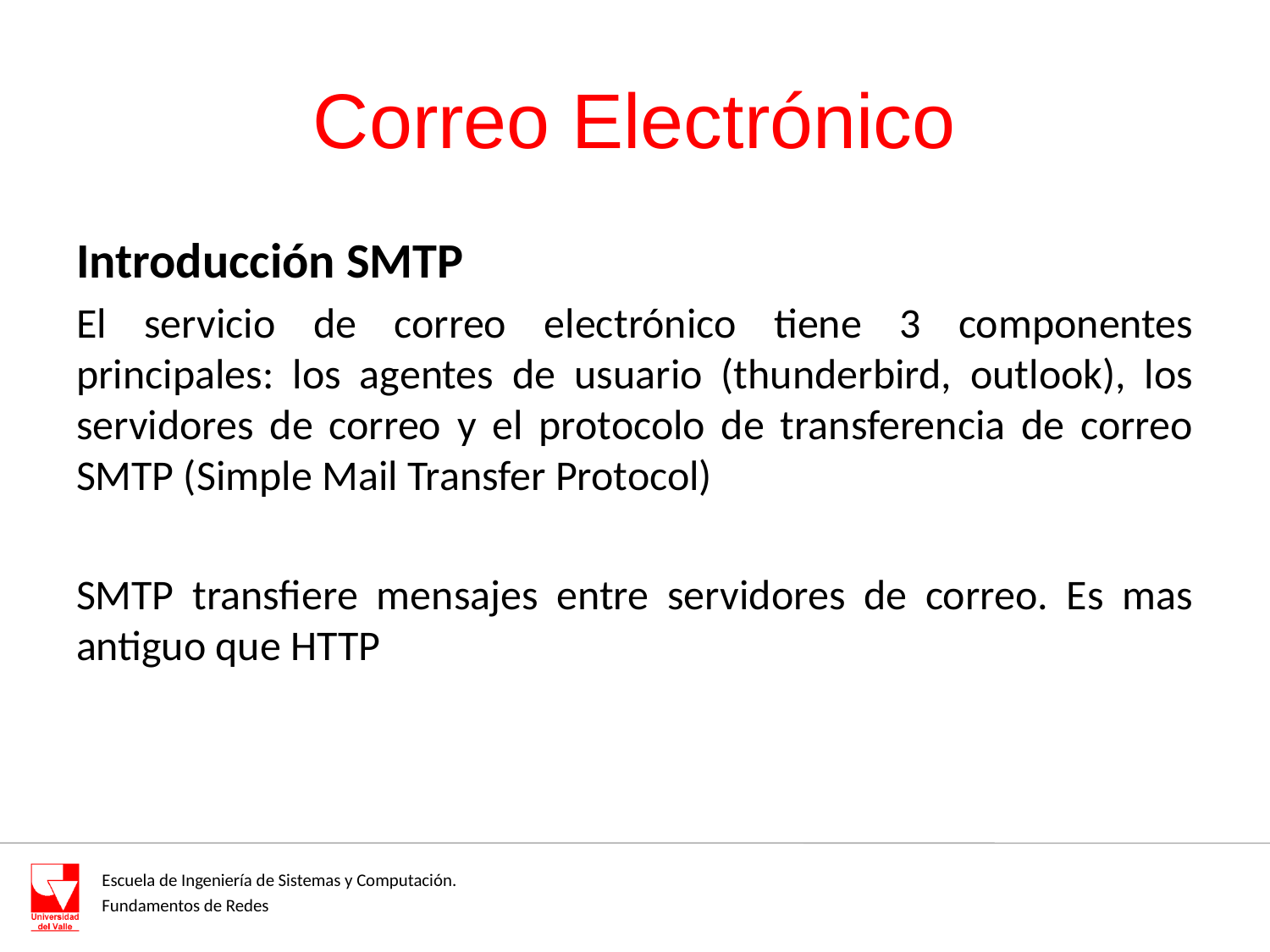

# Correo Electrónico
Introducción SMTP
El servicio de correo electrónico tiene 3 componentes principales: los agentes de usuario (thunderbird, outlook), los servidores de correo y el protocolo de transferencia de correo SMTP (Simple Mail Transfer Protocol)

SMTP transfiere mensajes entre servidores de correo. Es mas antiguo que HTTP